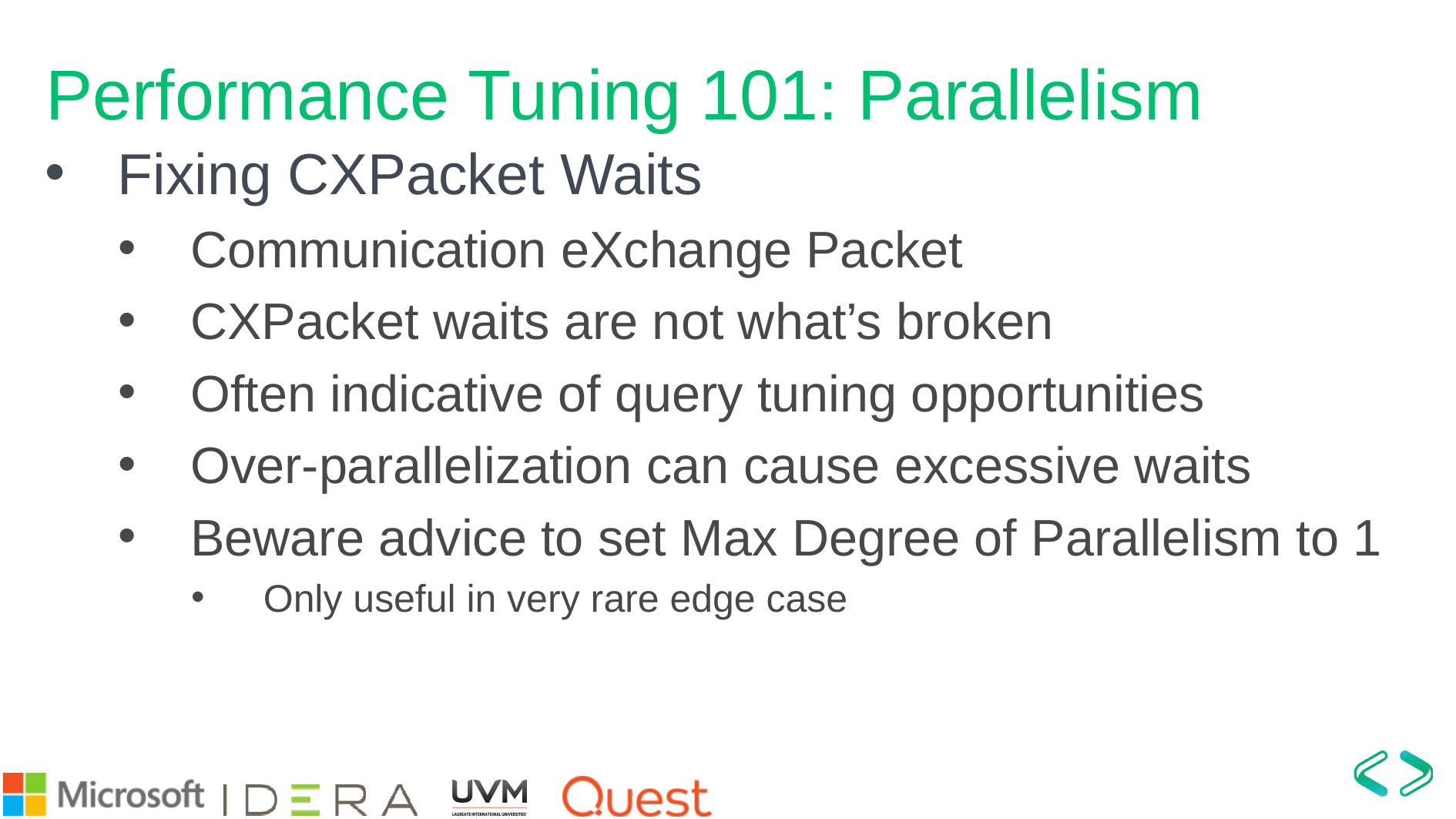

# Performance Tuning 101: Parallelism
Fixing CXPacket Waits
Communication eXchange Packet
CXPacket waits are not what’s broken
Often indicative of query tuning opportunities
Over-parallelization can cause excessive waits
Beware advice to set Max Degree of Parallelism to 1
Only useful in very rare edge case